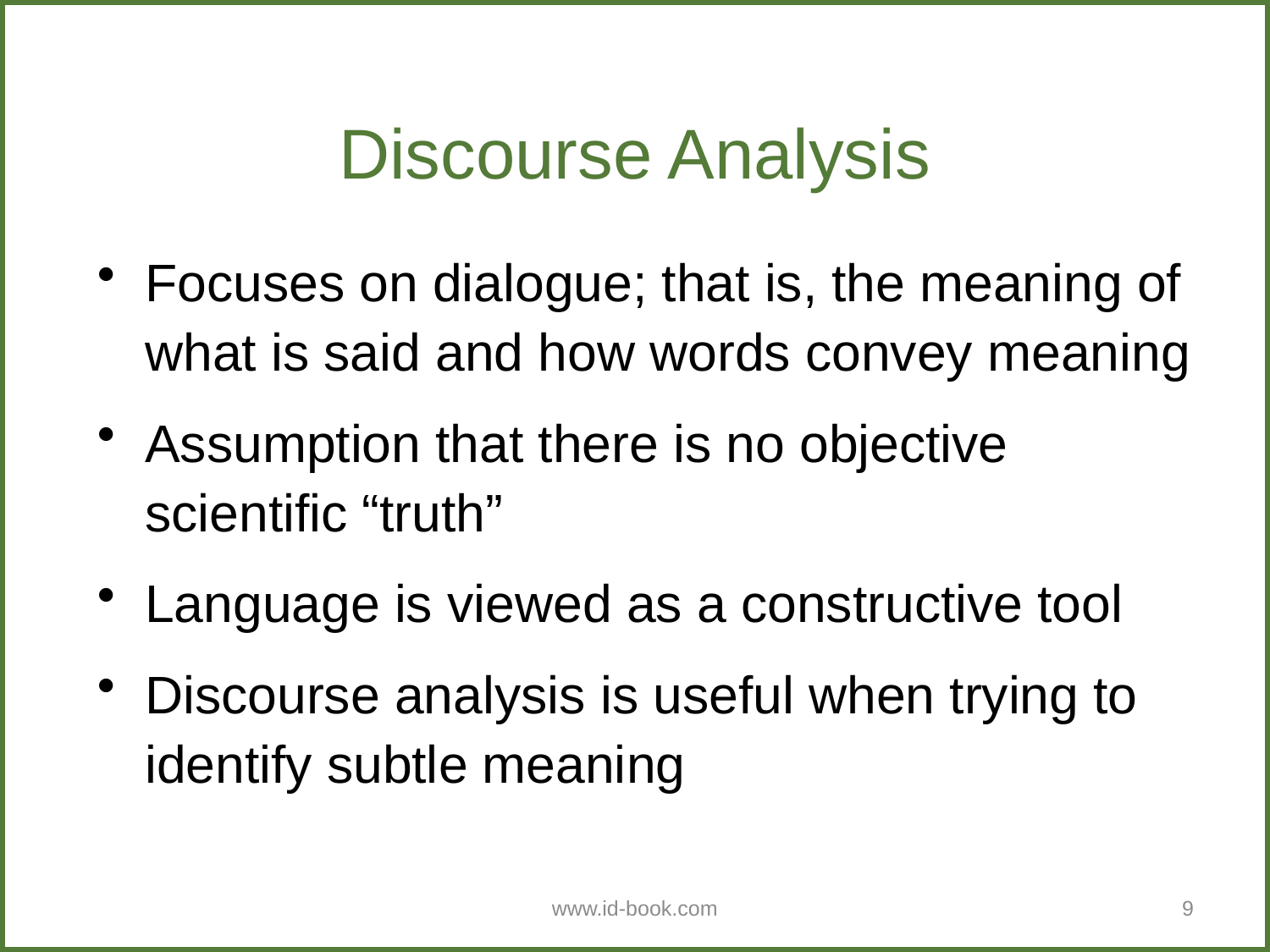

Discourse Analysis
Focuses on dialogue; that is, the meaning of what is said and how words convey meaning
Assumption that there is no objective scientific “truth”
Language is viewed as a constructive tool
Discourse analysis is useful when trying to identify subtle meaning

www.id-book.com
9